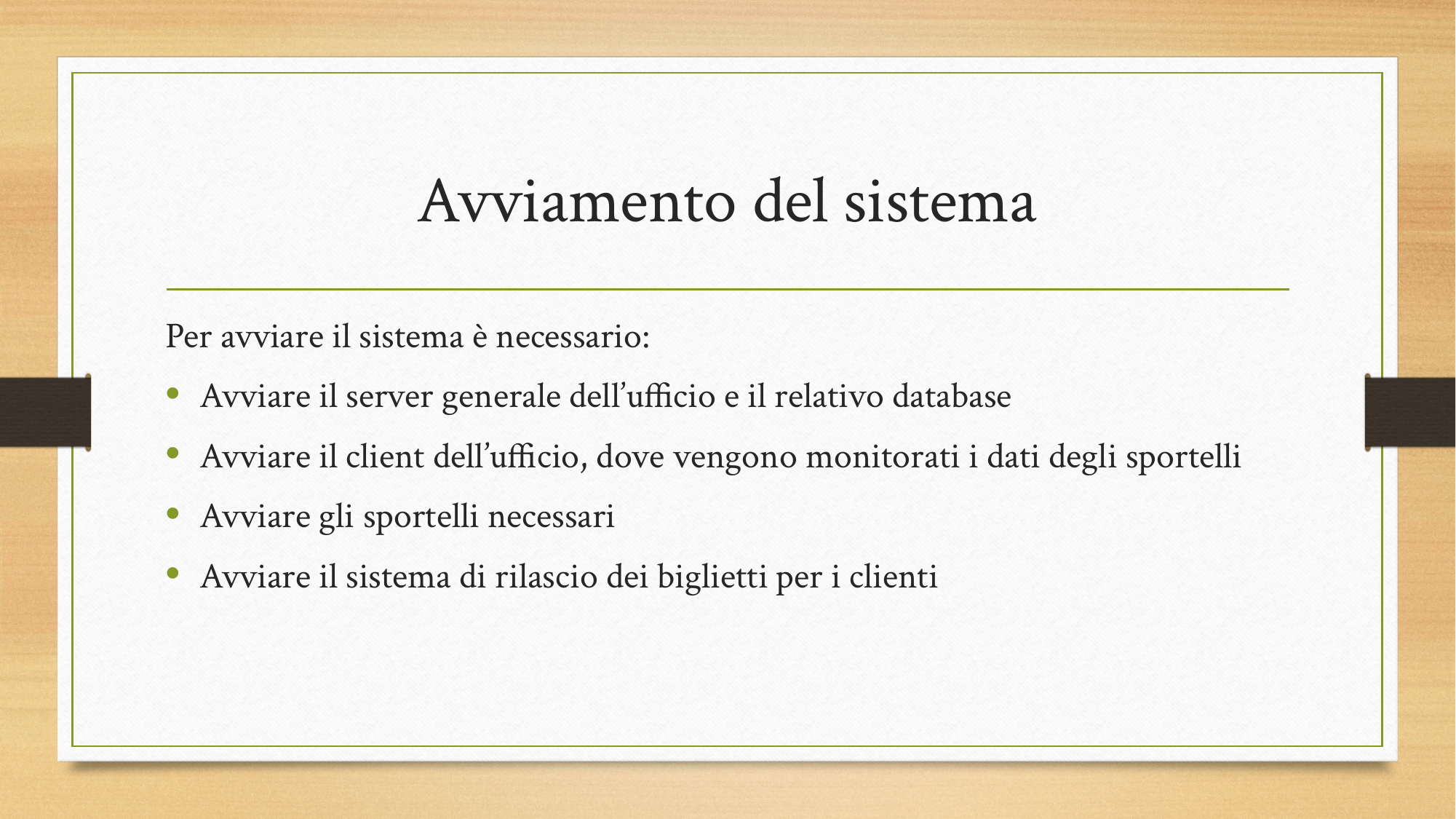

# Avviamento del sistema
Per avviare il sistema è necessario:
Avviare il server generale dell’ufficio e il relativo database
Avviare il client dell’ufficio, dove vengono monitorati i dati degli sportelli
Avviare gli sportelli necessari
Avviare il sistema di rilascio dei biglietti per i clienti